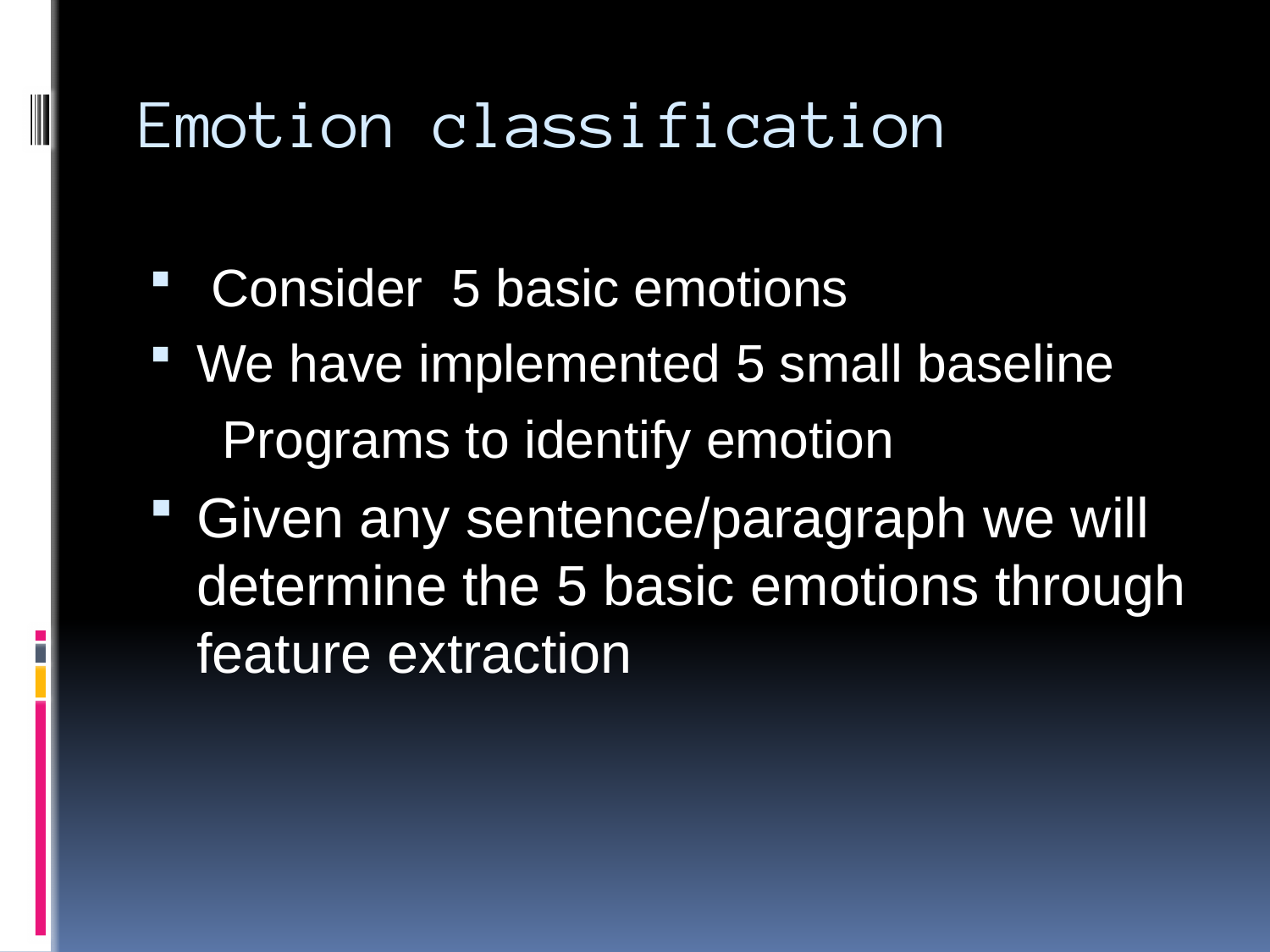

# Emotion classification
 Consider  5 basic emotions
We have implemented 5 small baseline
     Programs to identify emotion
Given any sentence/paragraph we will determine the 5 basic emotions through feature extraction